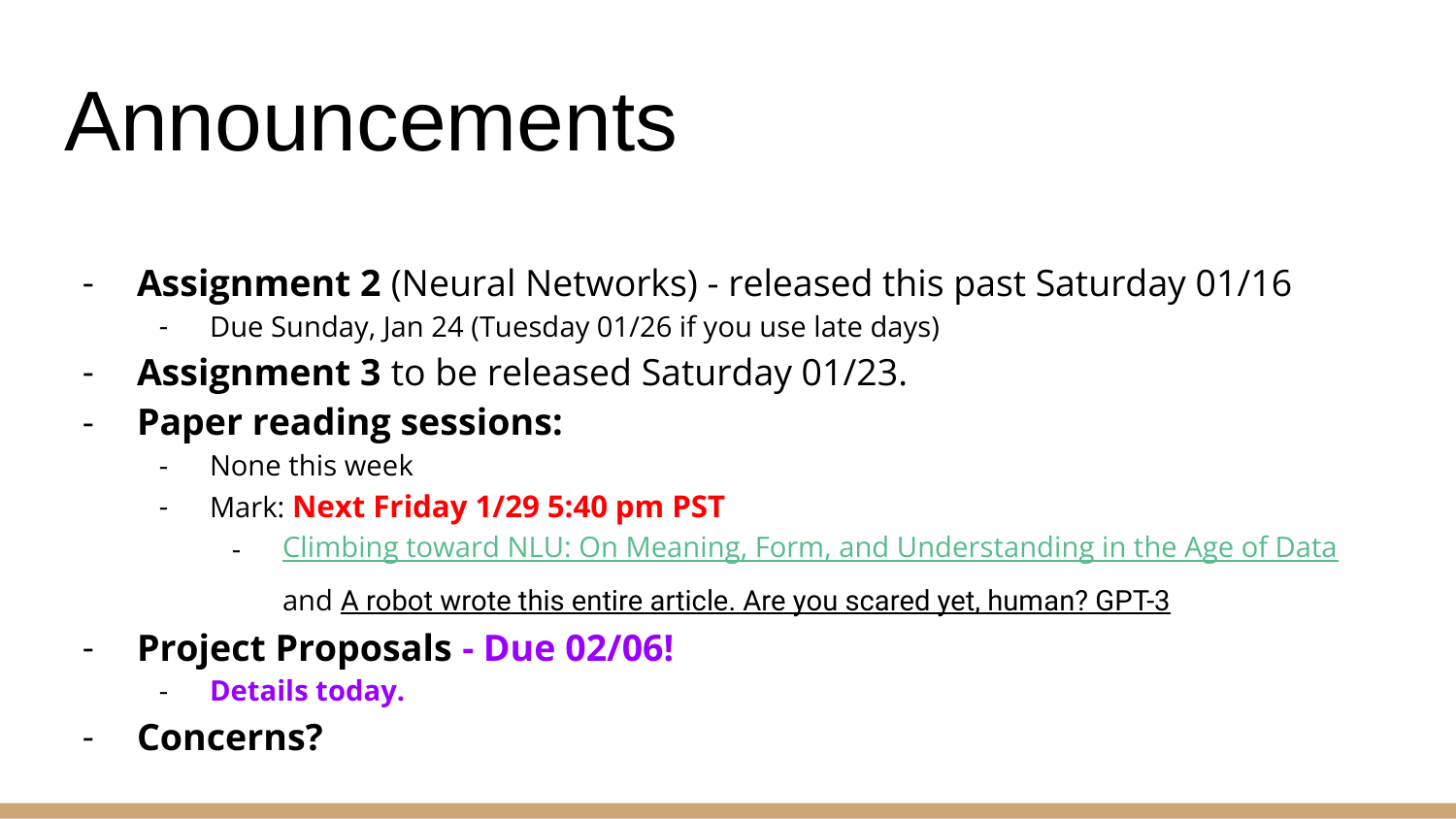

# Announcements

Assignment 2 (Neural Networks) - released this past Saturday 01/16
Due Sunday, Jan 24 (Tuesday 01/26 if you use late days)
Assignment 3 to be released Saturday 01/23.
Paper reading sessions:
None this week
Mark: Next Friday 1/29 5:40 pm PST
Climbing toward NLU: On Meaning, Form, and Understanding in the Age of Data and A robot wrote this entire article. Are you scared yet, human? GPT-3
Project Proposals - Due 02/06!
Details today.
Concerns?